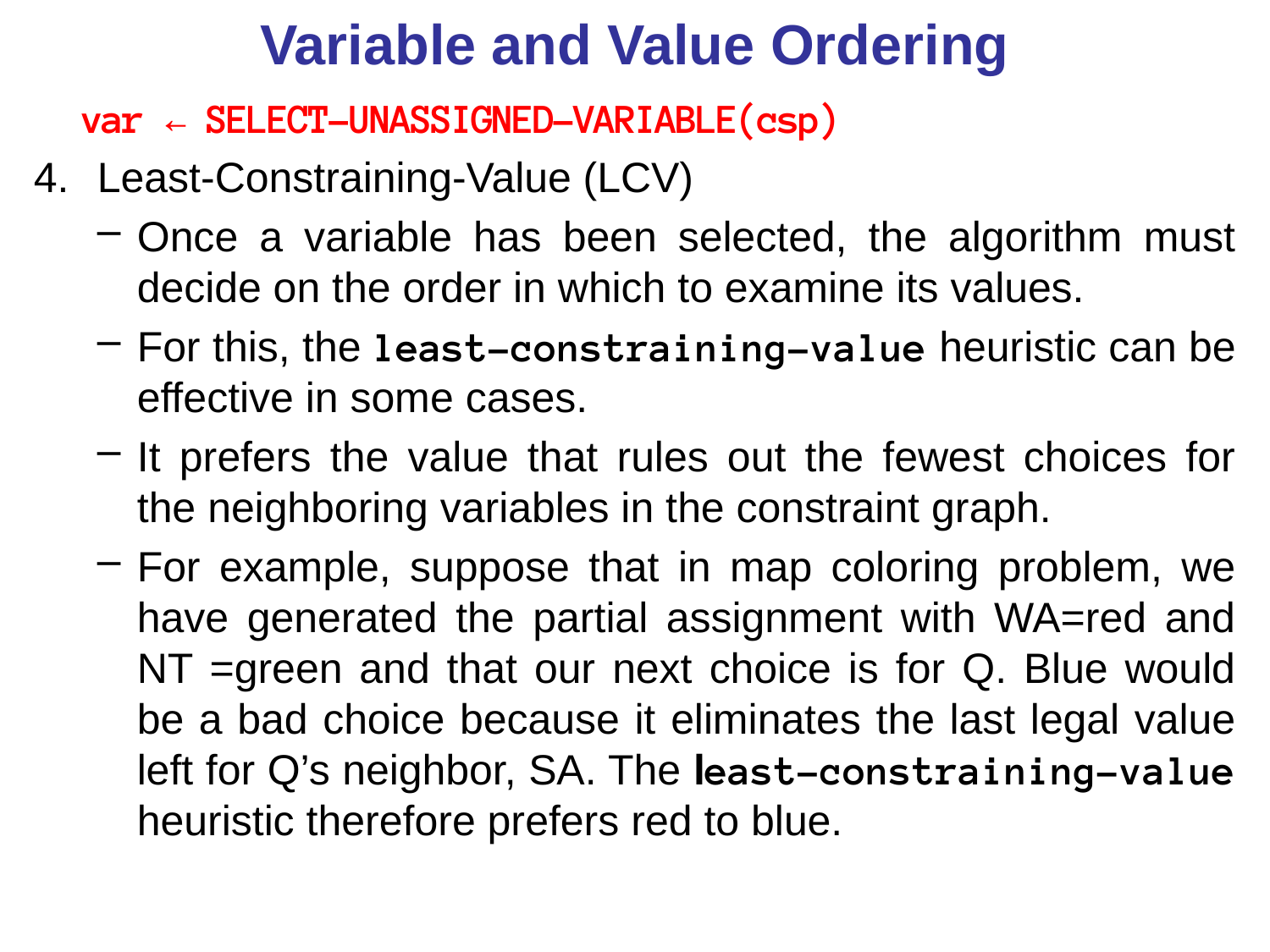

# Variable and Value Ordering
	var ← SELECT-UNASSIGNED-VARIABLE(csp)
Least-Constraining-Value (LCV)
Once a variable has been selected, the algorithm must decide on the order in which to examine its values.
For this, the least-constraining-value heuristic can be effective in some cases.
It prefers the value that rules out the fewest choices for the neighboring variables in the constraint graph.
For example, suppose that in map coloring problem, we have generated the partial assignment with WA=red and NT =green and that our next choice is for Q. Blue would be a bad choice because it eliminates the last legal value left for Q’s neighbor, SA. The least-constraining-value heuristic therefore prefers red to blue.